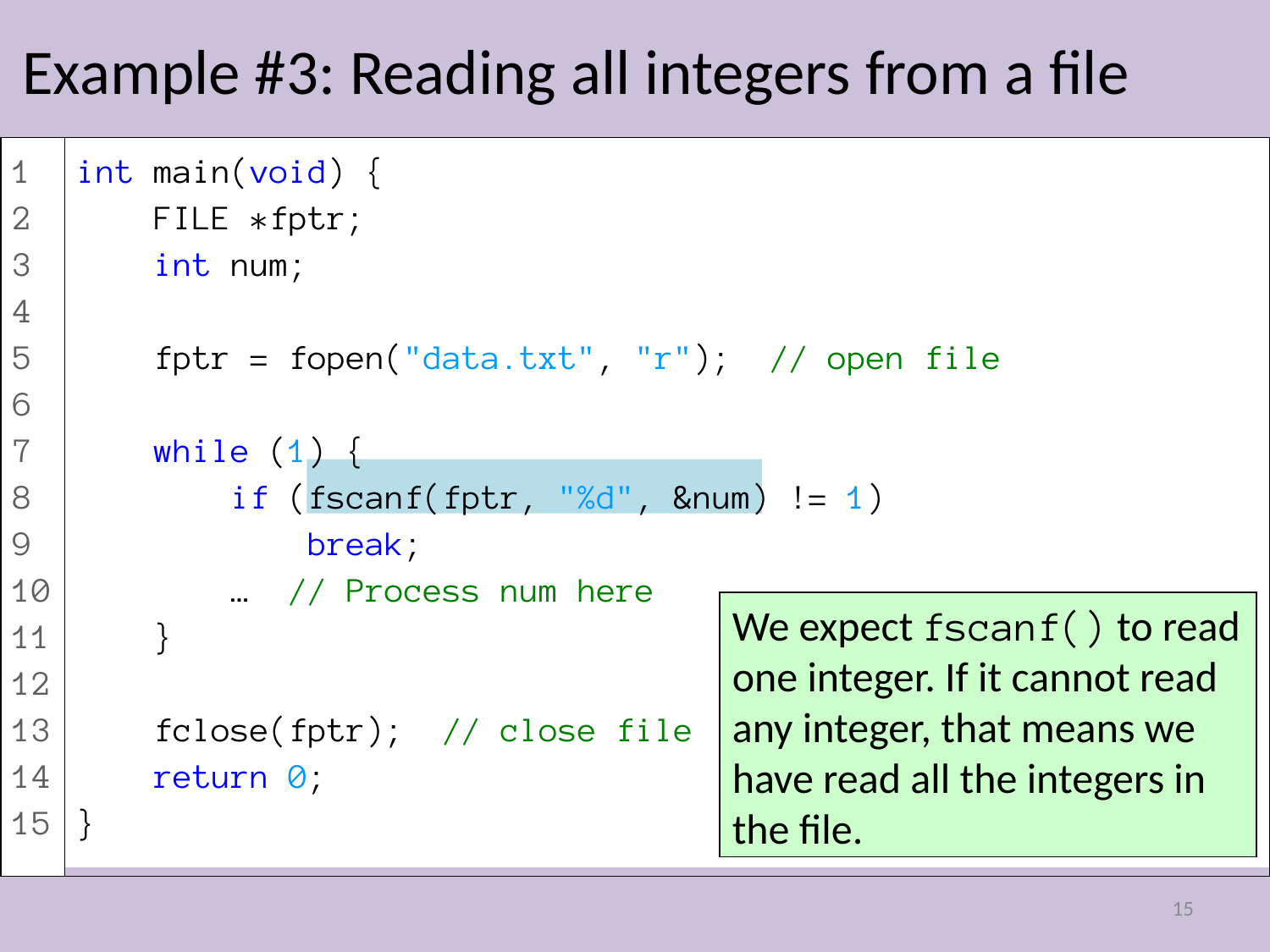

# Example #3: Reading all integers from a file
1
2
3
4
5
6
7
8
9
10
11
12
13
1415
int main(void) {
    FILE *fptr;
    int num;

    fptr = fopen("data.txt", "r");  // open file

    while (1) {
        if (fscanf(fptr, "%d", &num) != 1)
            break;
        …  // Process num here
    }

    fclose(fptr);  // close file
    return 0;
}

We expect fscanf() to read one integer. If it cannot read any integer, that means we have read all the integers in the file.

15